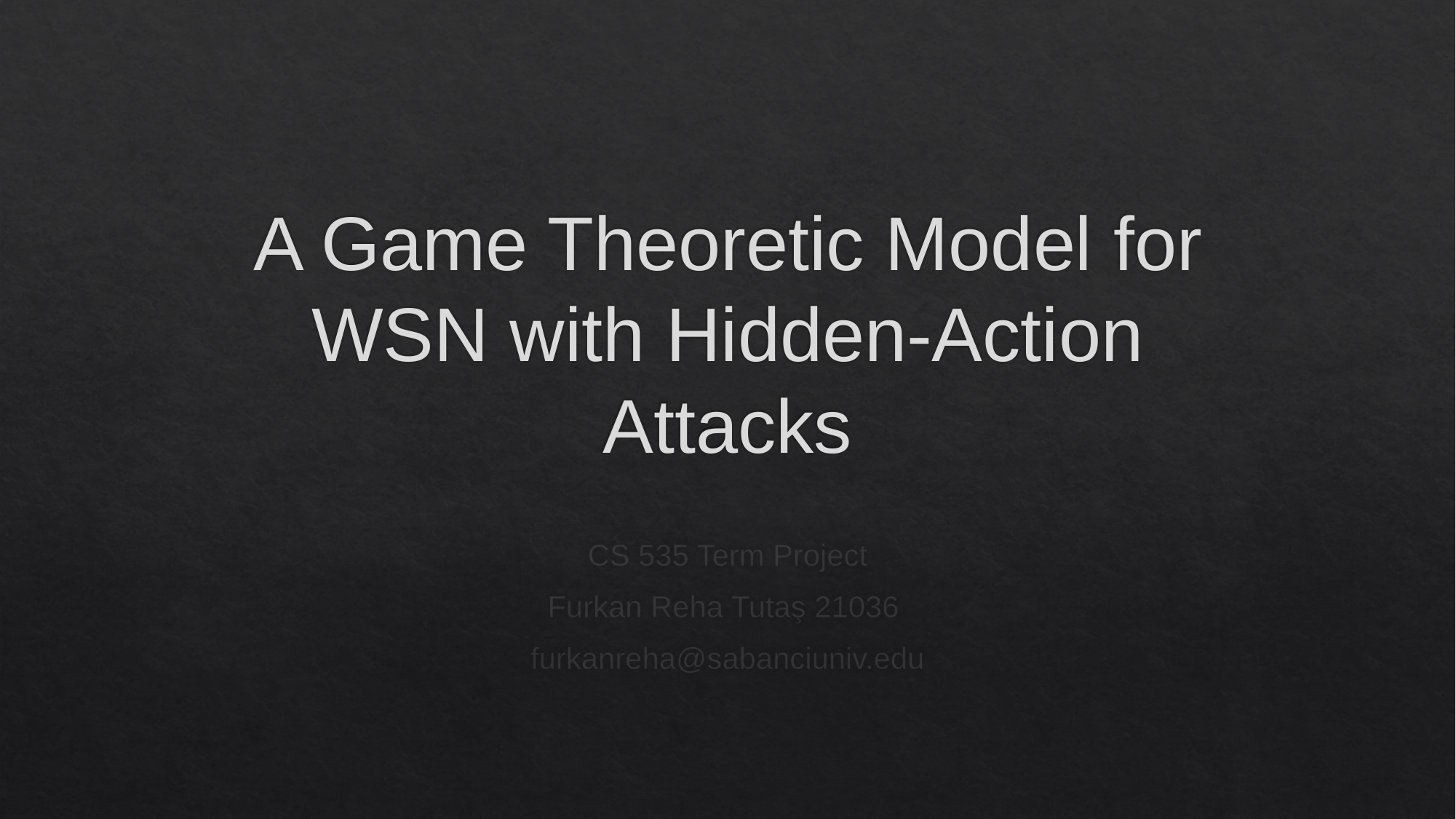

# A Game Theoretic Model for WSN with Hidden-Action Attacks
CS 535 Term Project
Furkan Reha Tutaş 21036
furkanreha@sabanciuniv.edu